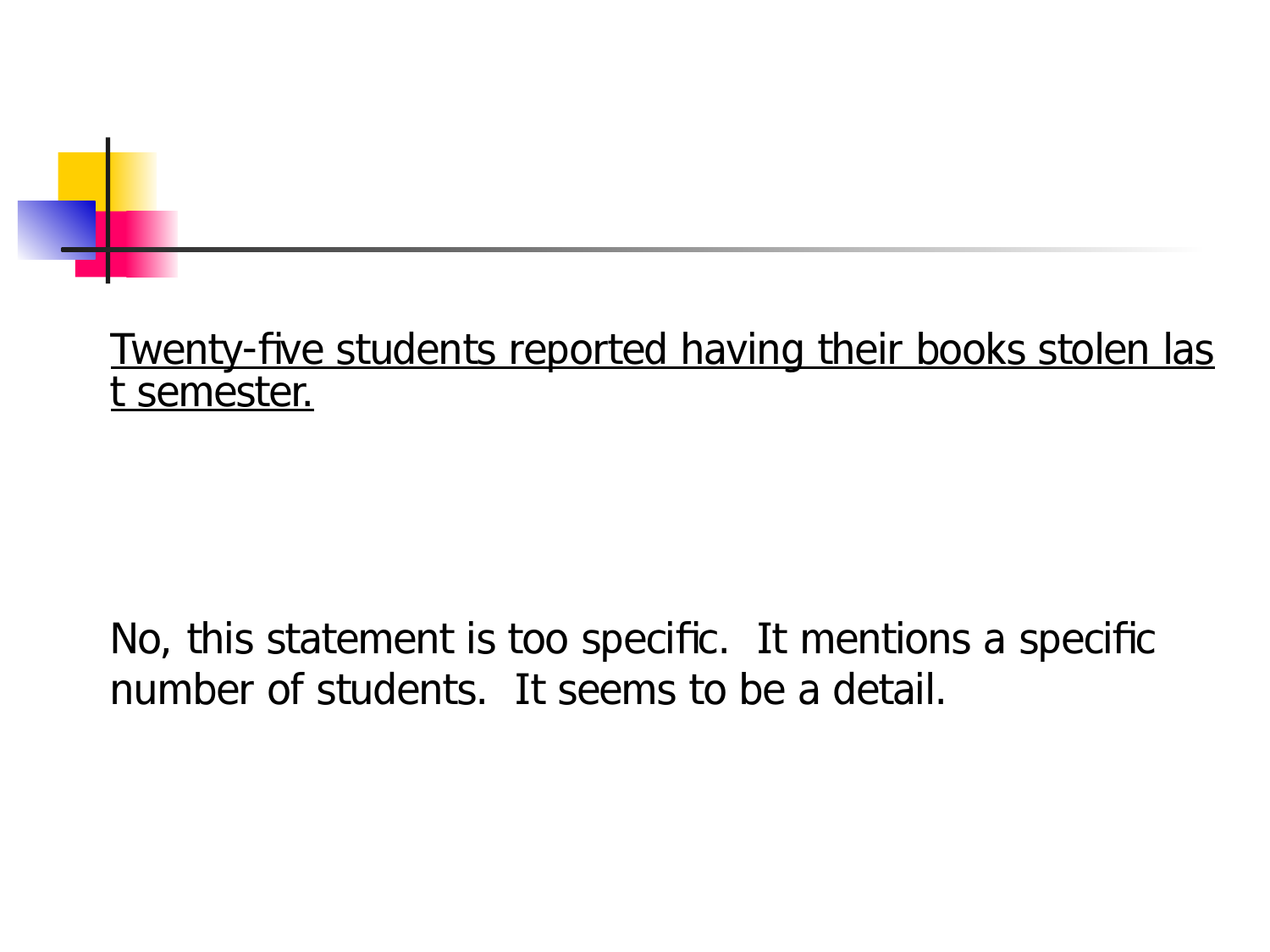

Twenty-five students reported having their books stolen last semester.
No, this statement is too specific.  It mentions a specific
number of students.  It seems to be a detail.